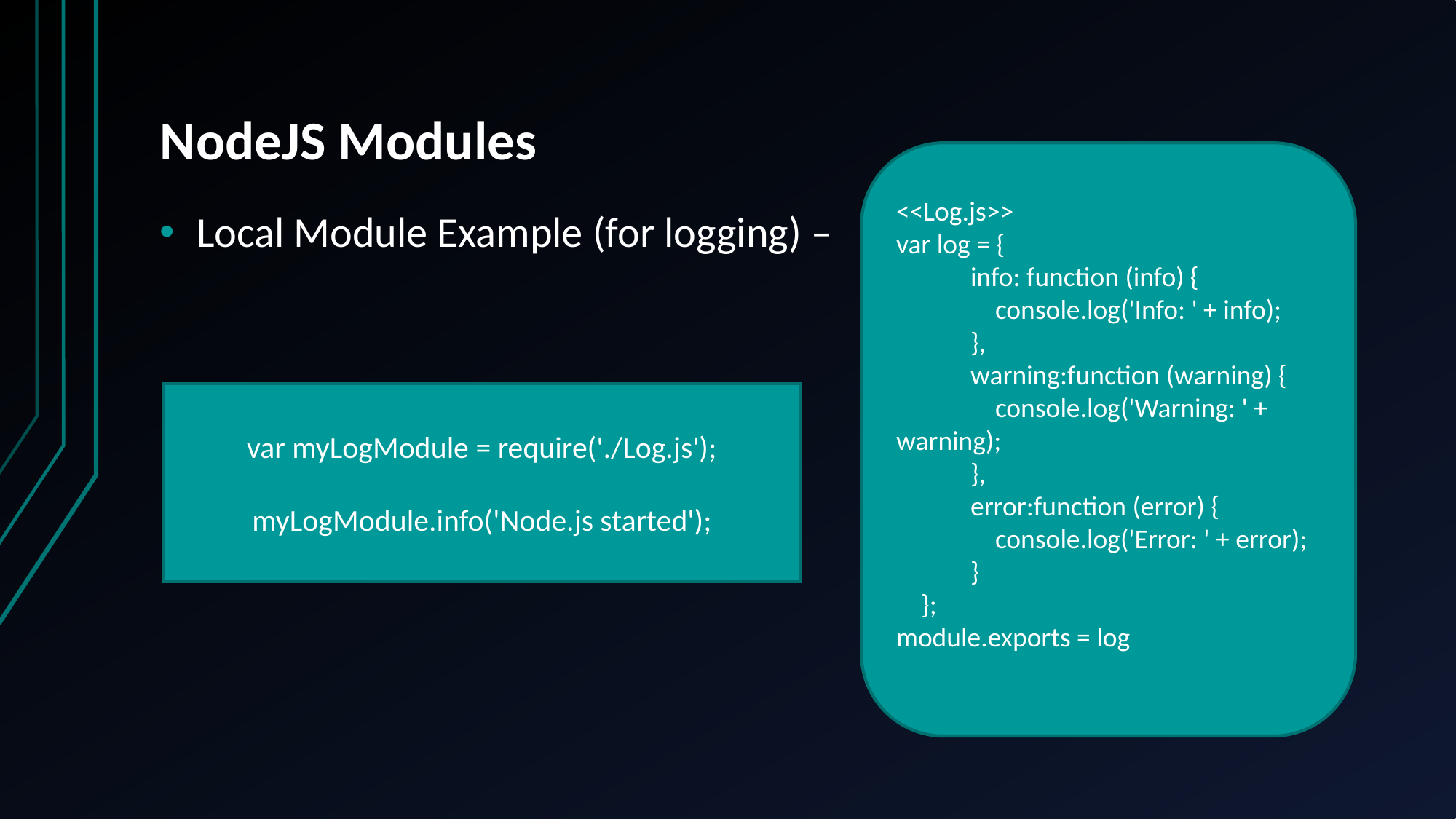

# NodeJS Modules

<<Log.js>>
var log = {
            info: function (info) {
                console.log('Info: ' + info);
            },
            warning:function (warning) {
                console.log('Warning: ' + warning);
            },
            error:function (error) {
                console.log('Error: ' + error);
            }
    };
module.exports = log

Local Module Example (for logging) –
var myLogModule = require('./Log.js');

myLogModule.info('Node.js started');